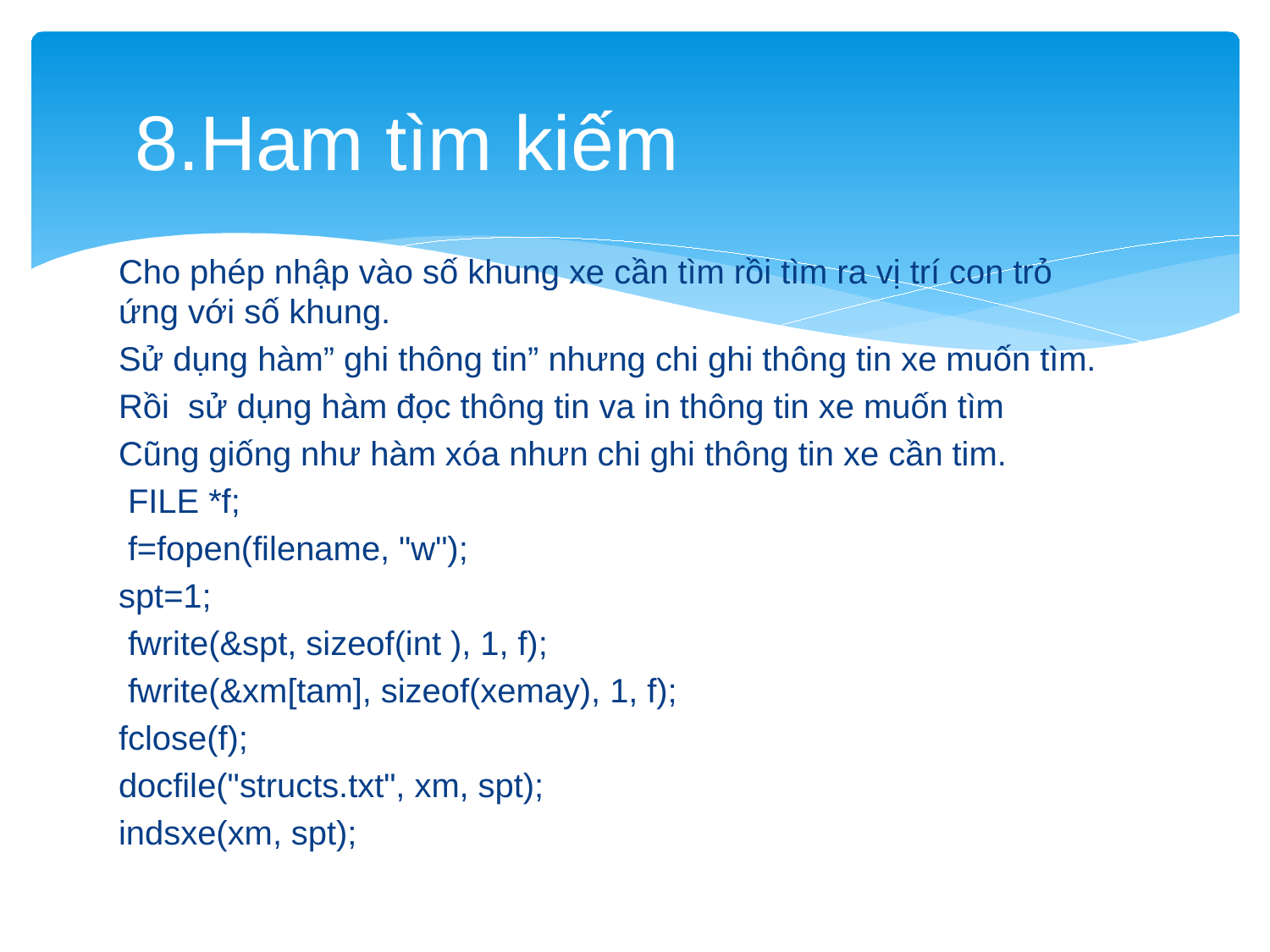

# 8.Ham tìm kiếm
Cho phép nhập vào số khung xe cần tìm rồi tìm ra vị trí con trỏ ứng với số khung.
Sử dụng hàm” ghi thông tin” nhưng chi ghi thông tin xe muốn tìm.
Rồi  sử dụng hàm đọc thông tin va in thông tin xe muốn tìm
Cũng giống như hàm xóa nhưn chi ghi thông tin xe cần tim.
 FILE *f;
 f=fopen(filename, "w");
spt=1;
 fwrite(&spt, sizeof(int ), 1, f);
 fwrite(&xm[tam], sizeof(xemay), 1, f);
fclose(f);
docfile("structs.txt", xm, spt);
indsxe(xm, spt);